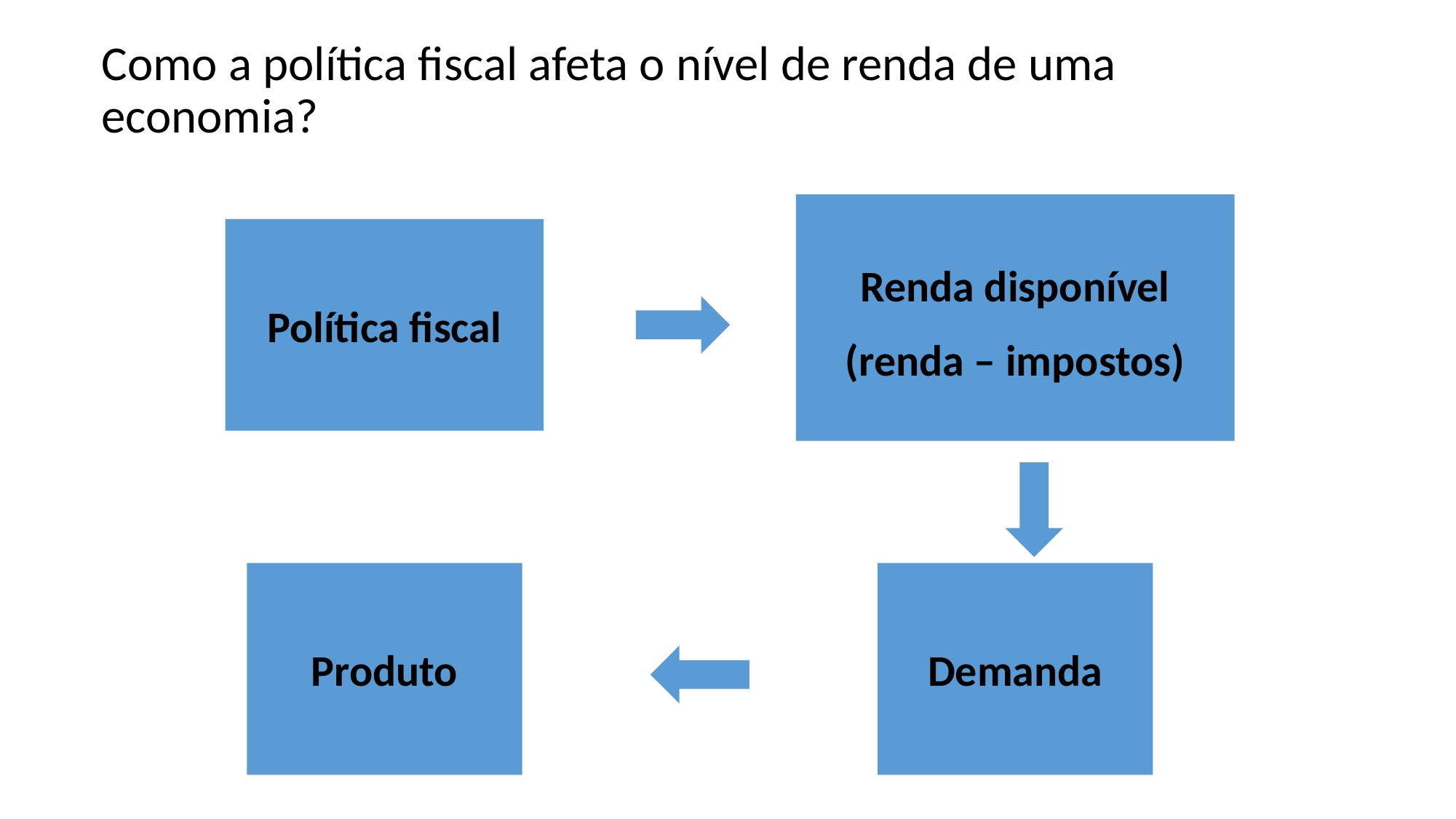

# Como a política fiscal afeta o nível de renda de uma economia?

Renda disponível
(renda – impostos)

Política fiscal

Produto

Demanda